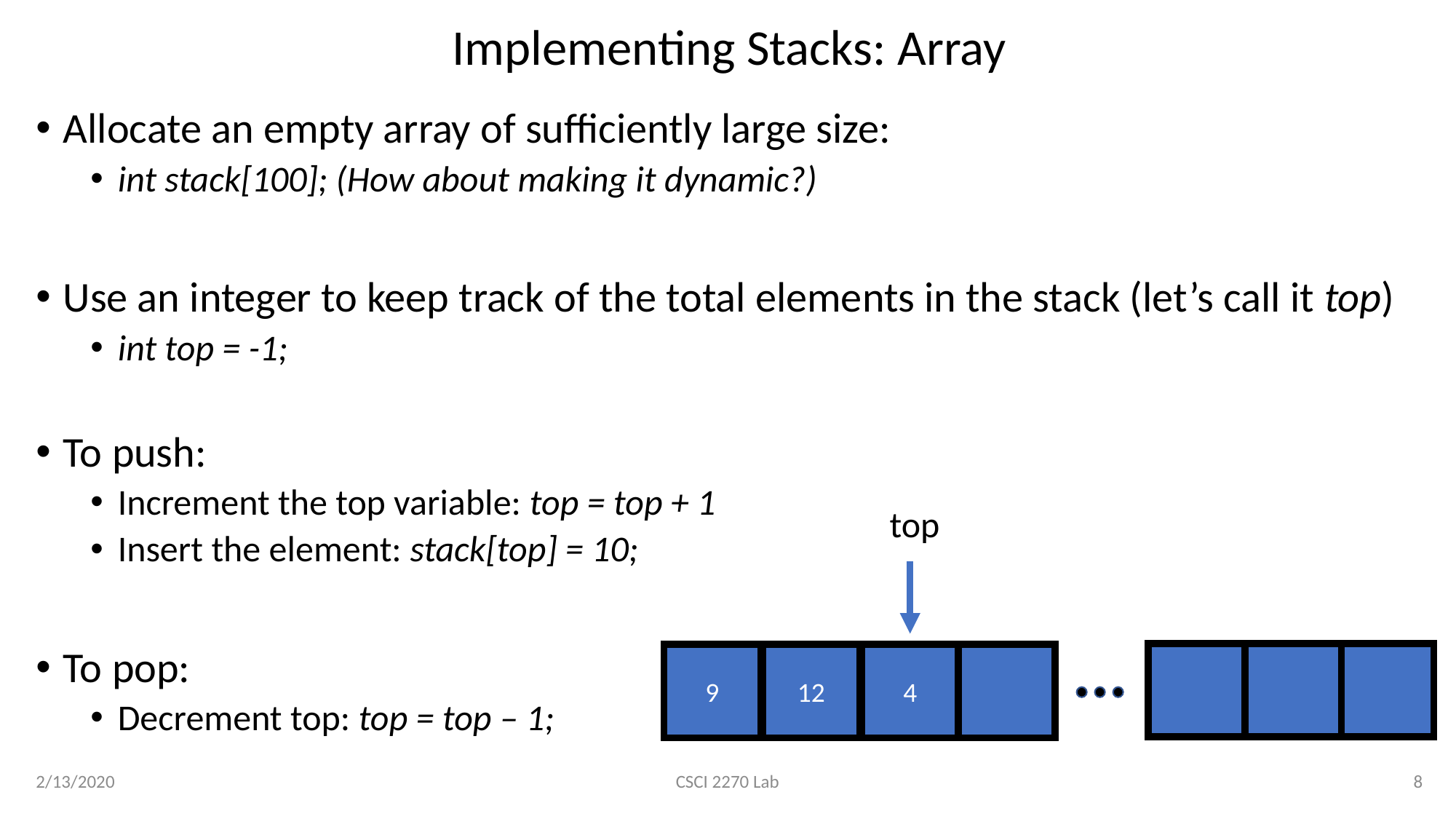

# Implementing Stacks: Array
Allocate an empty array of sufficiently large size:
int stack[100]; (How about making it dynamic?)

Use an integer to keep track of the total elements in the stack (let’s call it top)
int top = -1;

To push:
Increment the top variable: top = top + 1
Insert the element: stack[top] = 10;

To pop:
Decrement top: top = top – 1;
top

9
12
4

2/13/2020
8
CSCI 2270 Lab